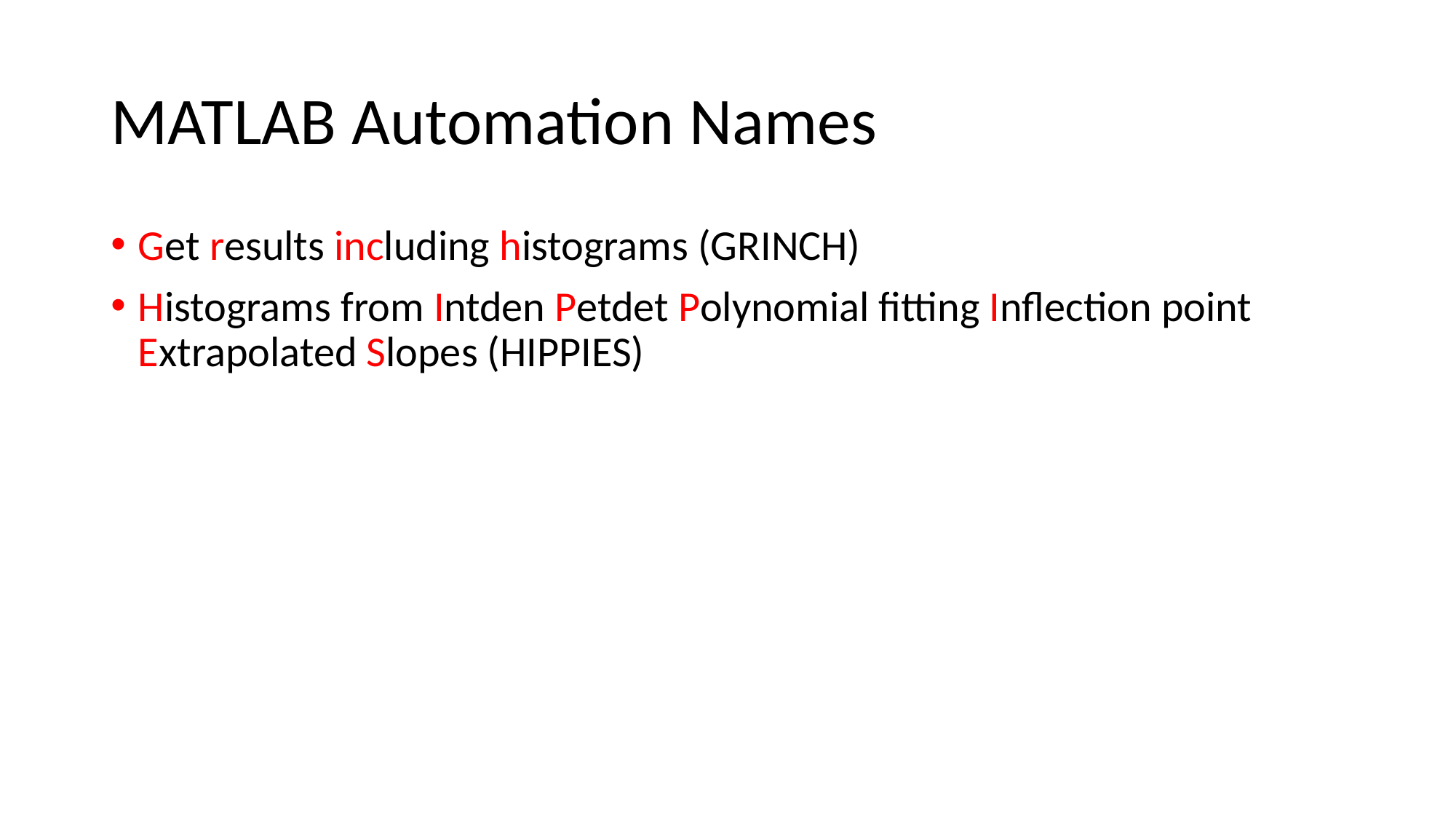

# MATLAB Automation Names
Get results including histograms (GRINCH)
Histograms from Intden Petdet Polynomial fitting Inflection point Extrapolated Slopes (HIPPIES)